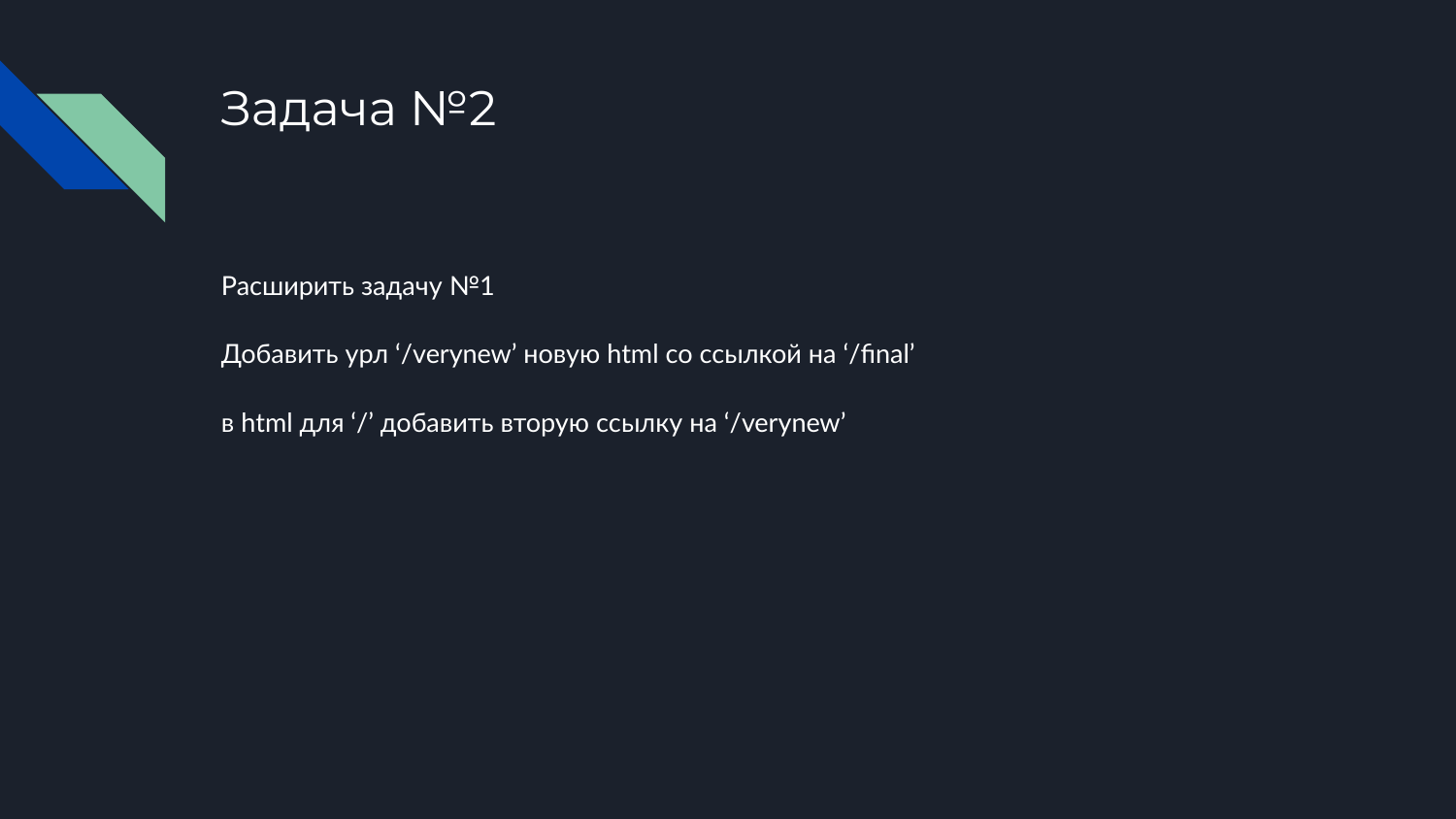

# Задача №2
Расширить задачу №1
Добавить урл ‘/verynew’ новую html со ссылкой на ‘/final’
в html для ‘/’ добавить вторую ссылку на ‘/verynew’